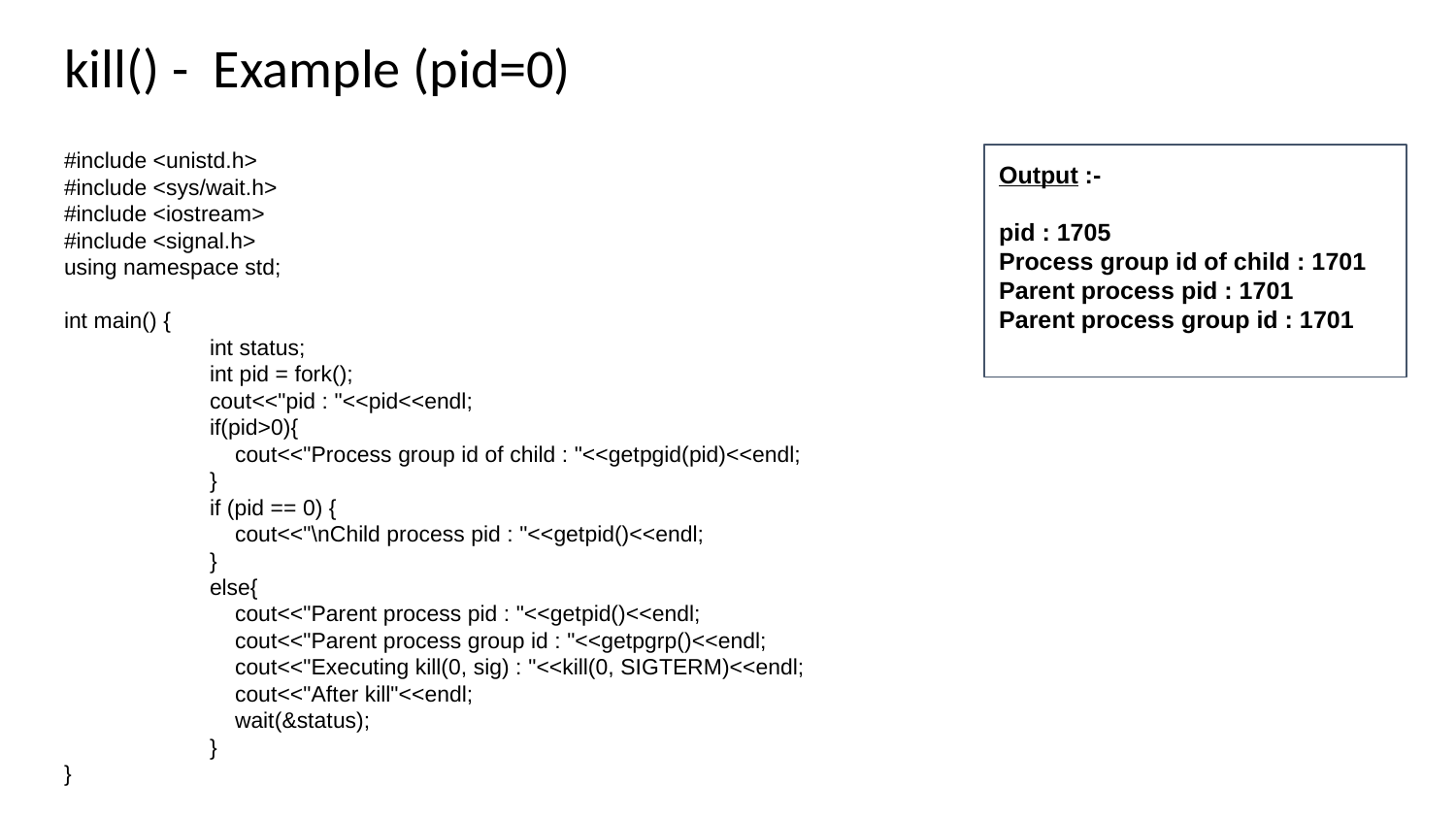

# kill() -  Example (pid=0)
#include <unistd.h>
#include <sys/wait.h>
#include <iostream>
#include <signal.h>
using namespace std;

int main() {
	int status;
	int pid = fork();
	cout<<"pid : "<<pid<<endl;
	if(pid>0){
	    cout<<"Process group id of child : "<<getpgid(pid)<<endl;
	}
	if (pid == 0) {
	    cout<<"\nChild process pid : "<<getpid()<<endl;
	}
	else{
	    cout<<"Parent process pid : "<<getpid()<<endl;
	    cout<<"Parent process group id : "<<getpgrp()<<endl;
	    cout<<"Executing kill(0, sig) : "<<kill(0, SIGTERM)<<endl;
	    cout<<"After kill"<<endl;
	    wait(&status);
	}
}
Output :-

pid : 1705
Process group id of child : 1701
Parent process pid : 1701
Parent process group id : 1701